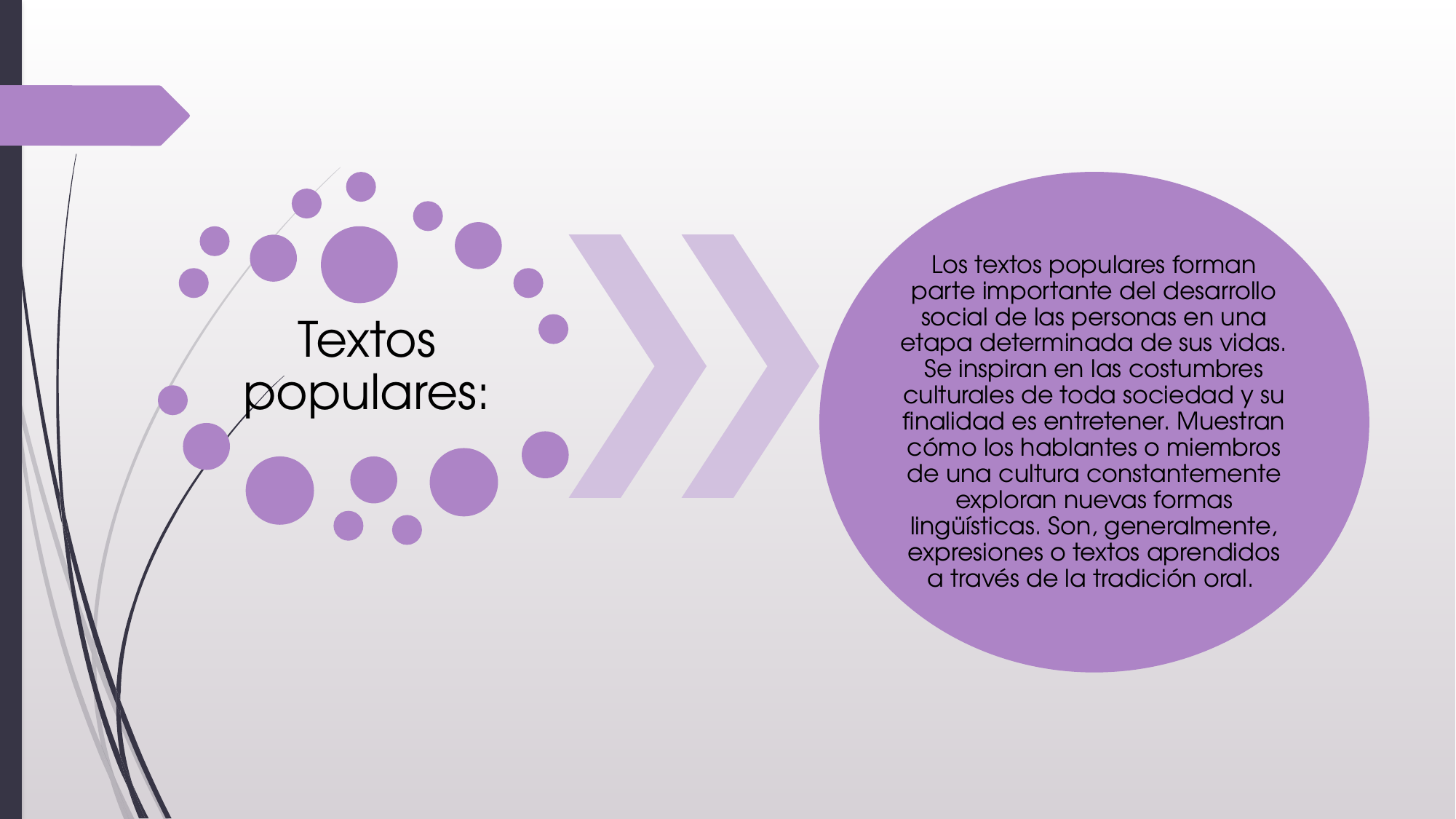

Textos populares:
Los textos populares forman parte importante del desarrollo social de las personas en una etapa determinada de sus vidas. Se inspiran en las costumbres culturales de toda sociedad y su finalidad es entretener. Muestran cómo los hablantes o miembros de una cultura constantemente exploran nuevas formas lingüísticas. Son, generalmente, expresiones o textos aprendidos a través de la tradición oral.